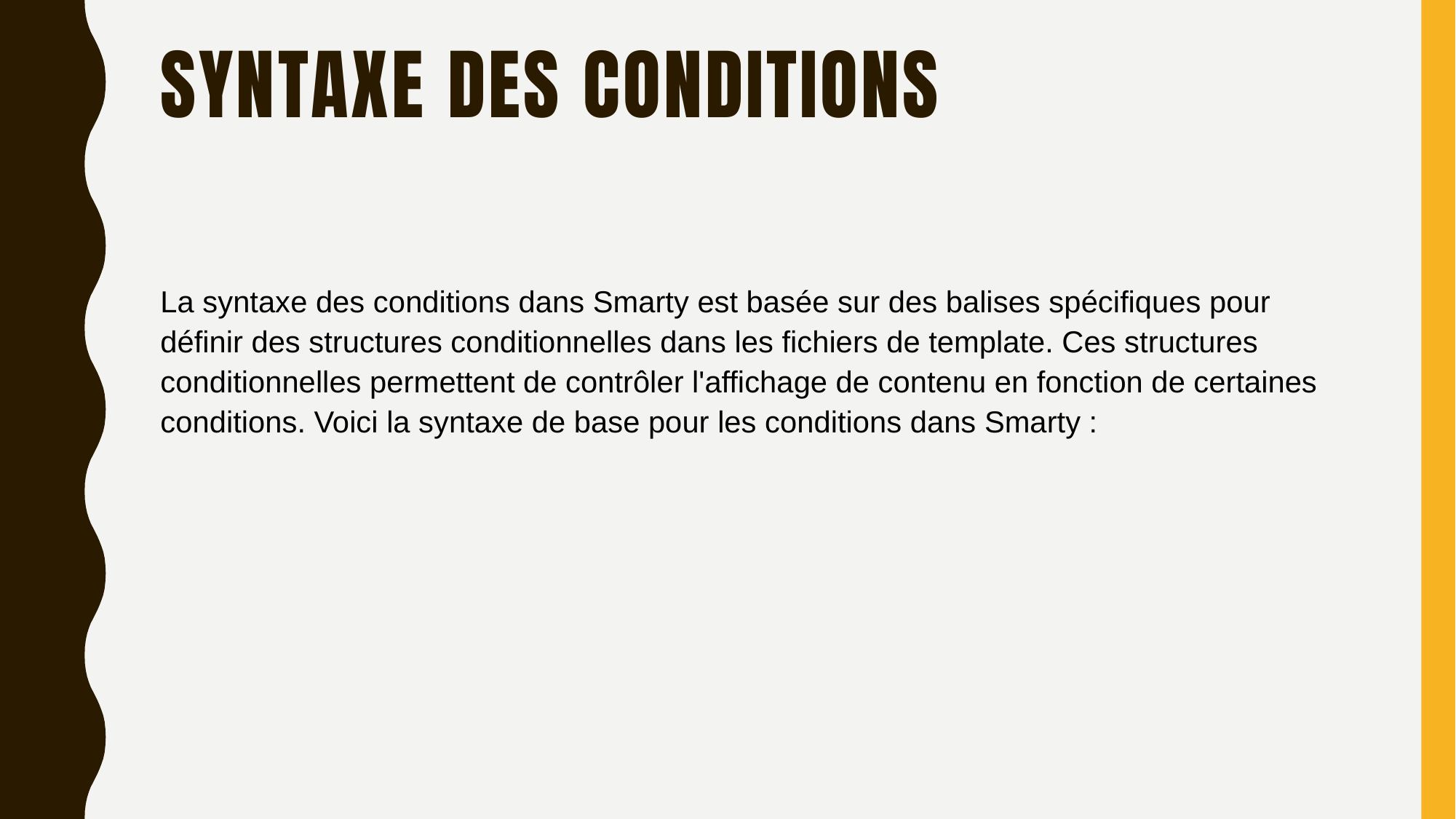

# Syntaxe des conditions
La syntaxe des conditions dans Smarty est basée sur des balises spécifiques pour définir des structures conditionnelles dans les fichiers de template. Ces structures conditionnelles permettent de contrôler l'affichage de contenu en fonction de certaines conditions. Voici la syntaxe de base pour les conditions dans Smarty :